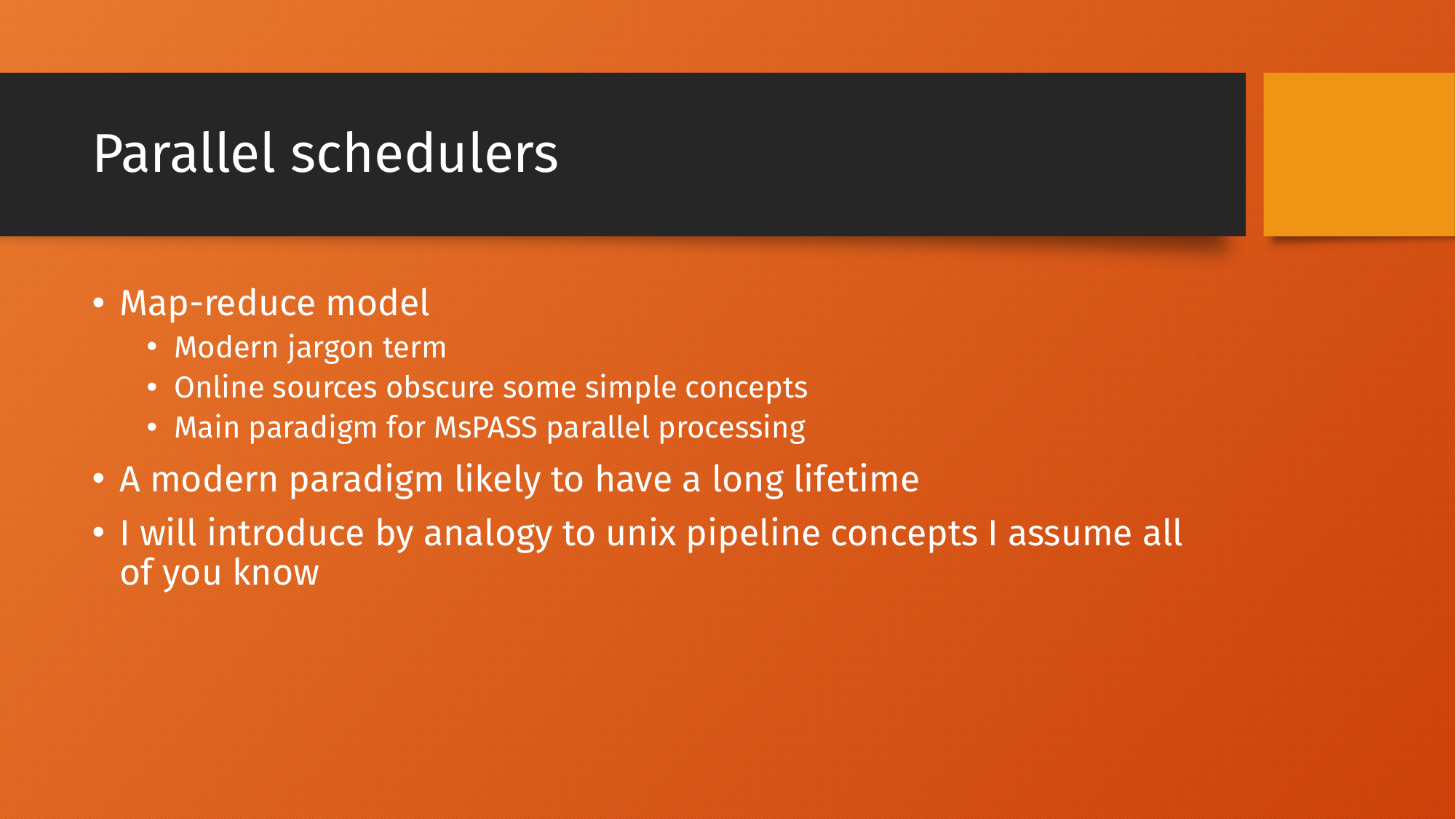

# Parallel schedulers
Map-reduce model
Modern jargon term
Online sources obscure some simple concepts
Main paradigm for MsPASS parallel processing
A modern paradigm likely to have a long lifetime
I will introduce by analogy to unix pipeline concepts I assume all of you know